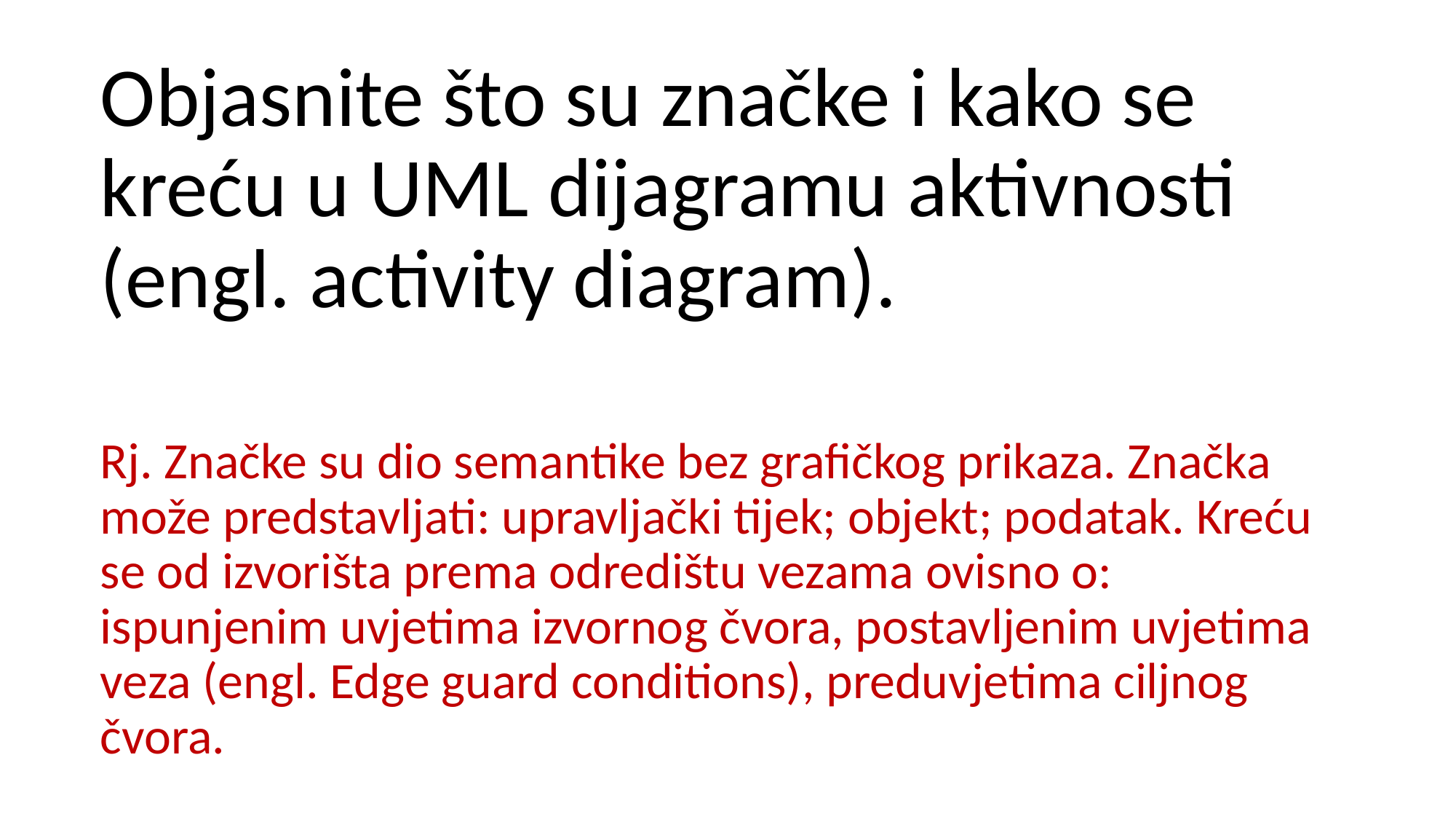

Objasnite što su značke i kako se kreću u UML dijagramu aktivnosti (engl. activity diagram).

Rj. Značke su dio semantike bez grafičkog prikaza. Značka može predstavljati: upravljački tijek; objekt; podatak. Kreću se od izvorišta prema odredištu vezama ovisno o: ispunjenim uvjetima izvornog čvora, postavljenim uvjetima veza (engl. Edge guard conditions), preduvjetima ciljnog čvora.